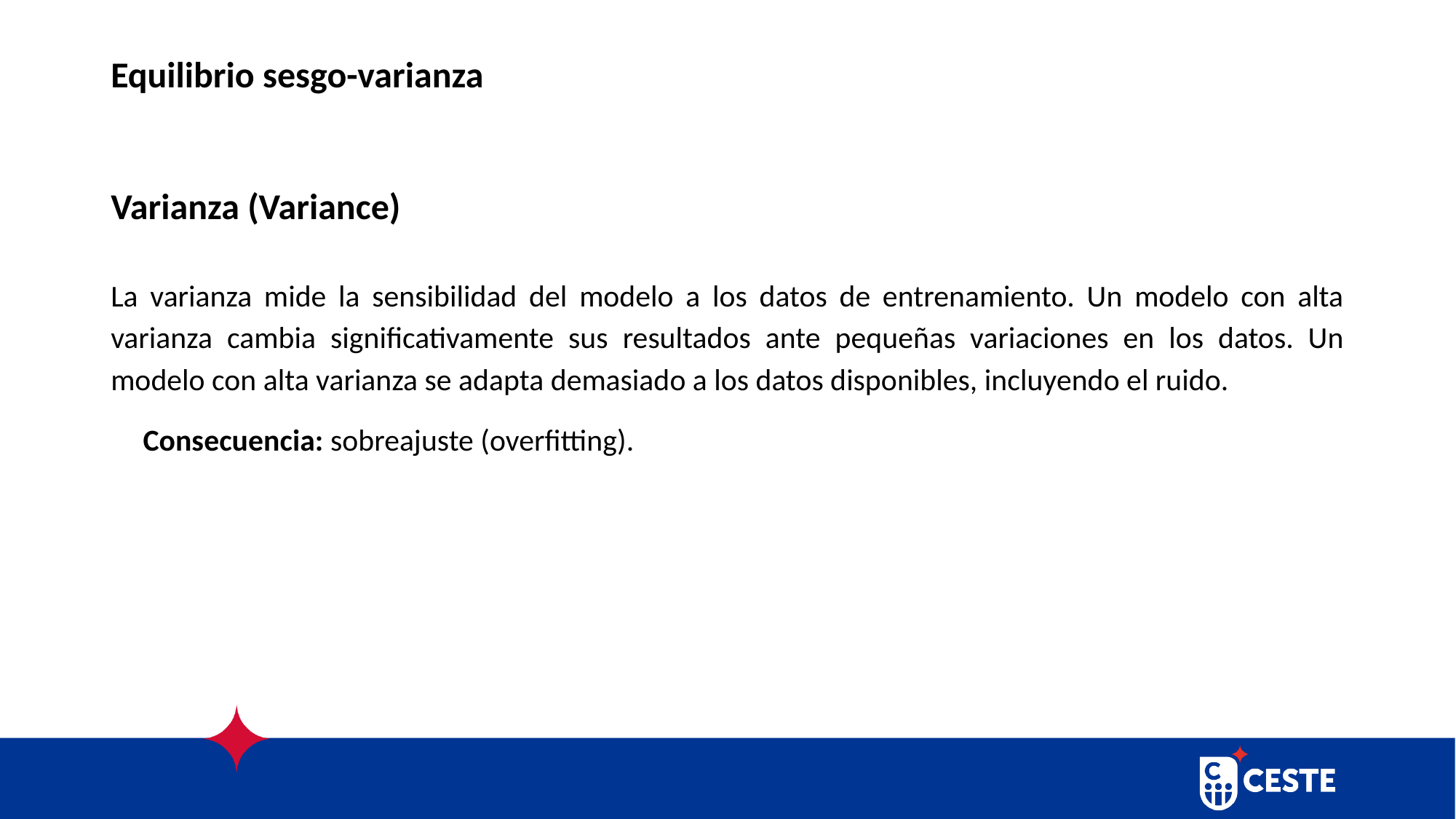

# Equilibrio sesgo-varianza

Varianza (Variance)

La varianza mide la sensibilidad del modelo a los datos de entrenamiento. Un modelo con alta varianza cambia significativamente sus resultados ante pequeñas variaciones en los datos. Un modelo con alta varianza se adapta demasiado a los datos disponibles, incluyendo el ruido.
Consecuencia: sobreajuste (overfitting).